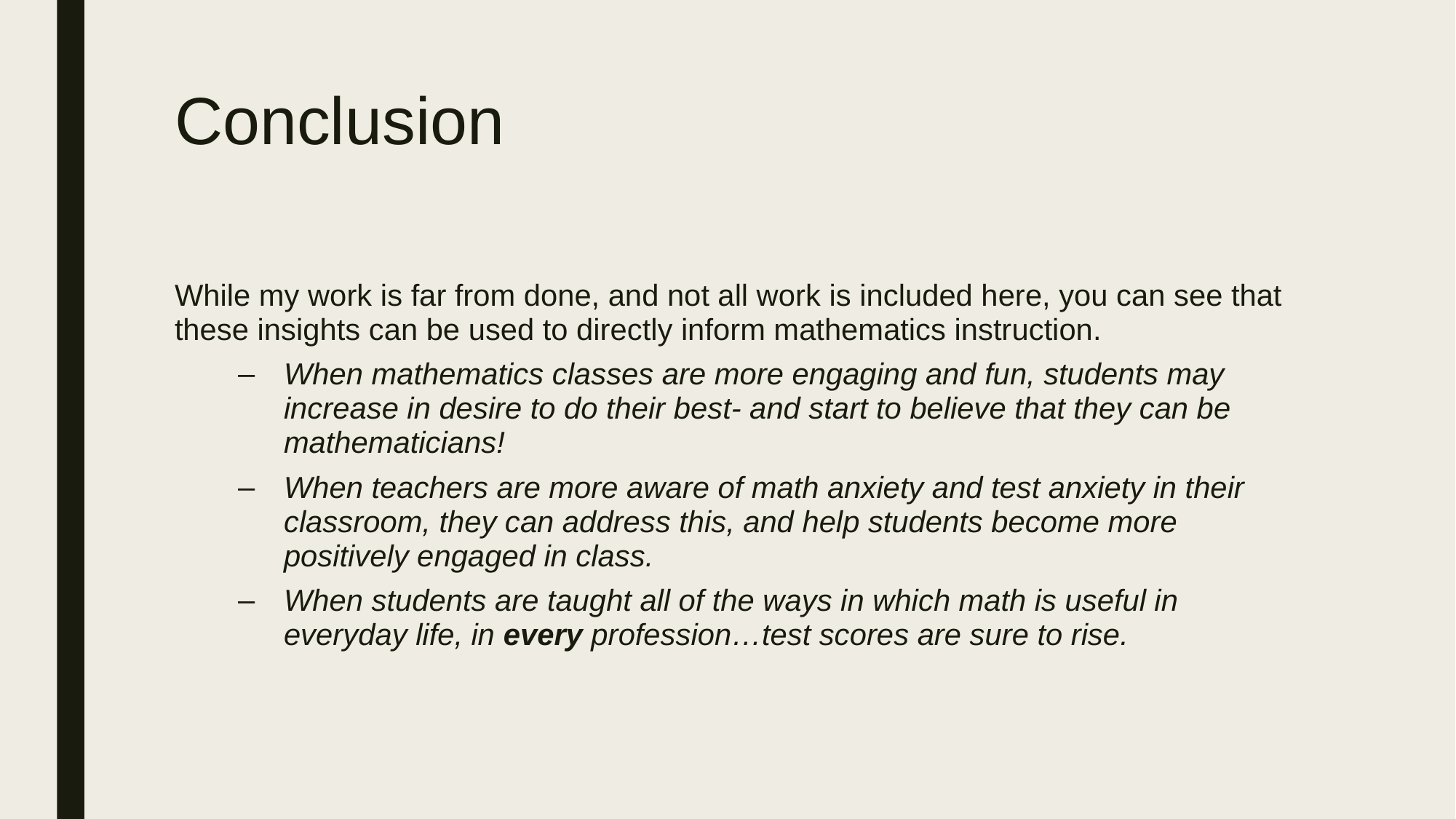

# Conclusion
While my work is far from done, and not all work is included here, you can see that these insights can be used to directly inform mathematics instruction.
When mathematics classes are more engaging and fun, students may increase in desire to do their best- and start to believe that they can be mathematicians!
When teachers are more aware of math anxiety and test anxiety in their classroom, they can address this, and help students become more positively engaged in class.
When students are taught all of the ways in which math is useful in everyday life, in every profession…test scores are sure to rise.